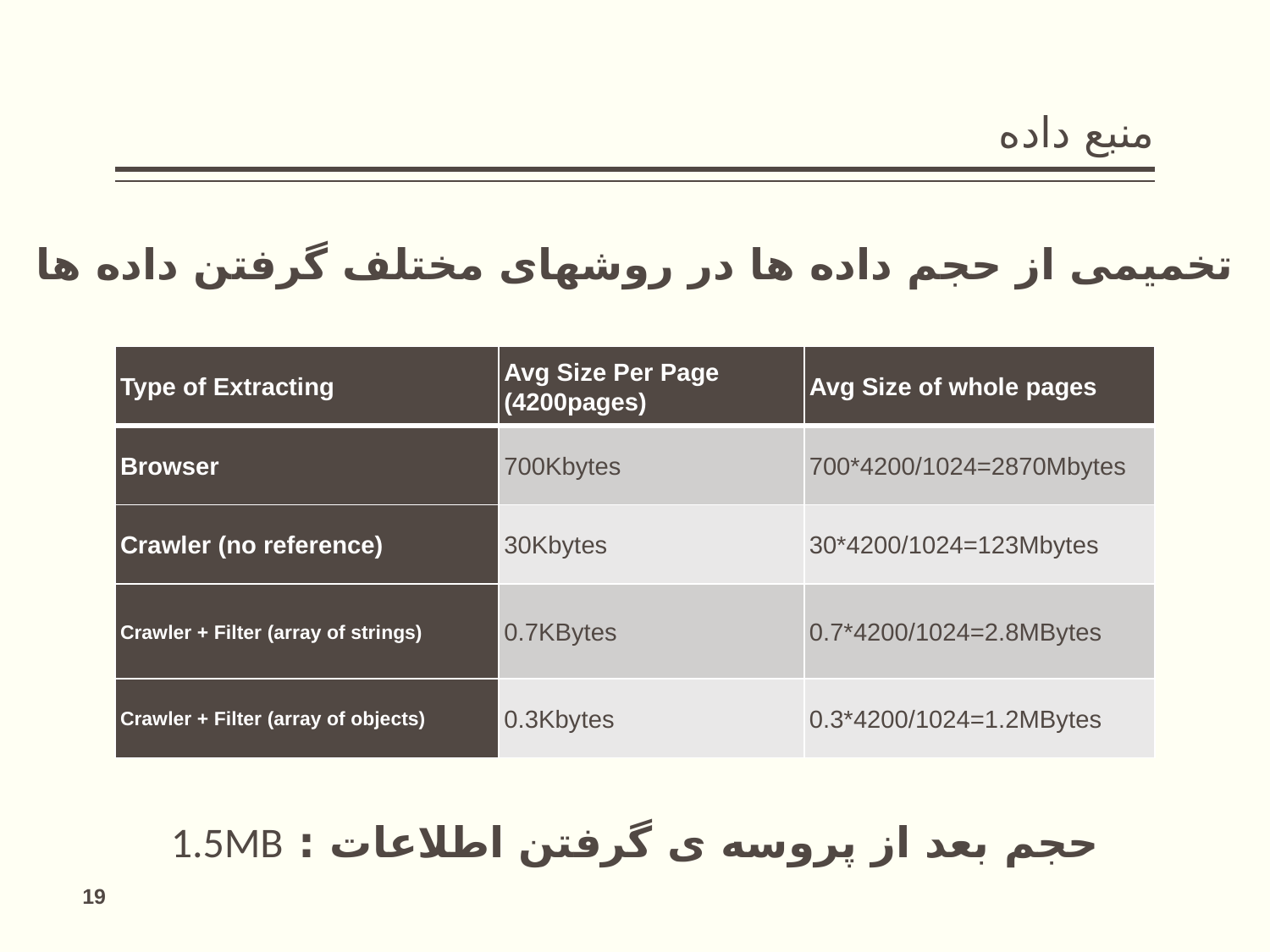

# منبع داده
تخمیمی از حجم داده ها در روشهای مختلف گرفتن داده ها
| Type of Extracting | Avg Size Per Page (4200pages) | Avg Size of whole pages |
| --- | --- | --- |
| Browser | 700Kbytes | 700\*4200/1024=2870Mbytes |
| Crawler (no reference) | 30Kbytes | 30\*4200/1024=123Mbytes |
| Crawler + Filter (array of strings) | 0.7KBytes | 0.7\*4200/1024=2.8MBytes |
| Crawler + Filter (array of objects) | 0.3Kbytes | 0.3\*4200/1024=1.2MBytes |
حجم بعد از پروسه ی گرفتن اطلاعات : 1.5MB
19